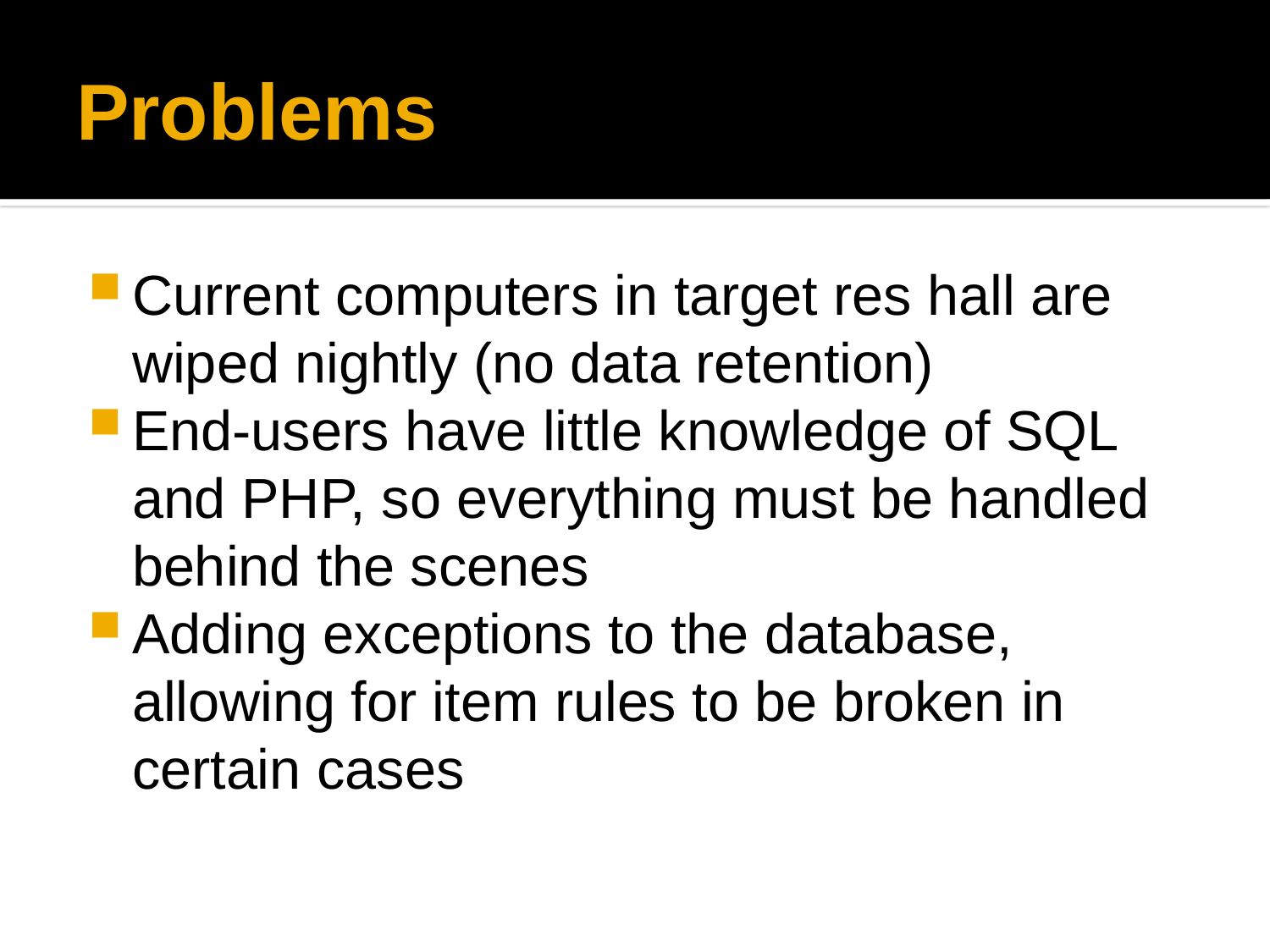

# Problems
Current computers in target res hall are wiped nightly (no data retention)
End-users have little knowledge of SQL and PHP, so everything must be handled behind the scenes
Adding exceptions to the database, allowing for item rules to be broken in certain cases